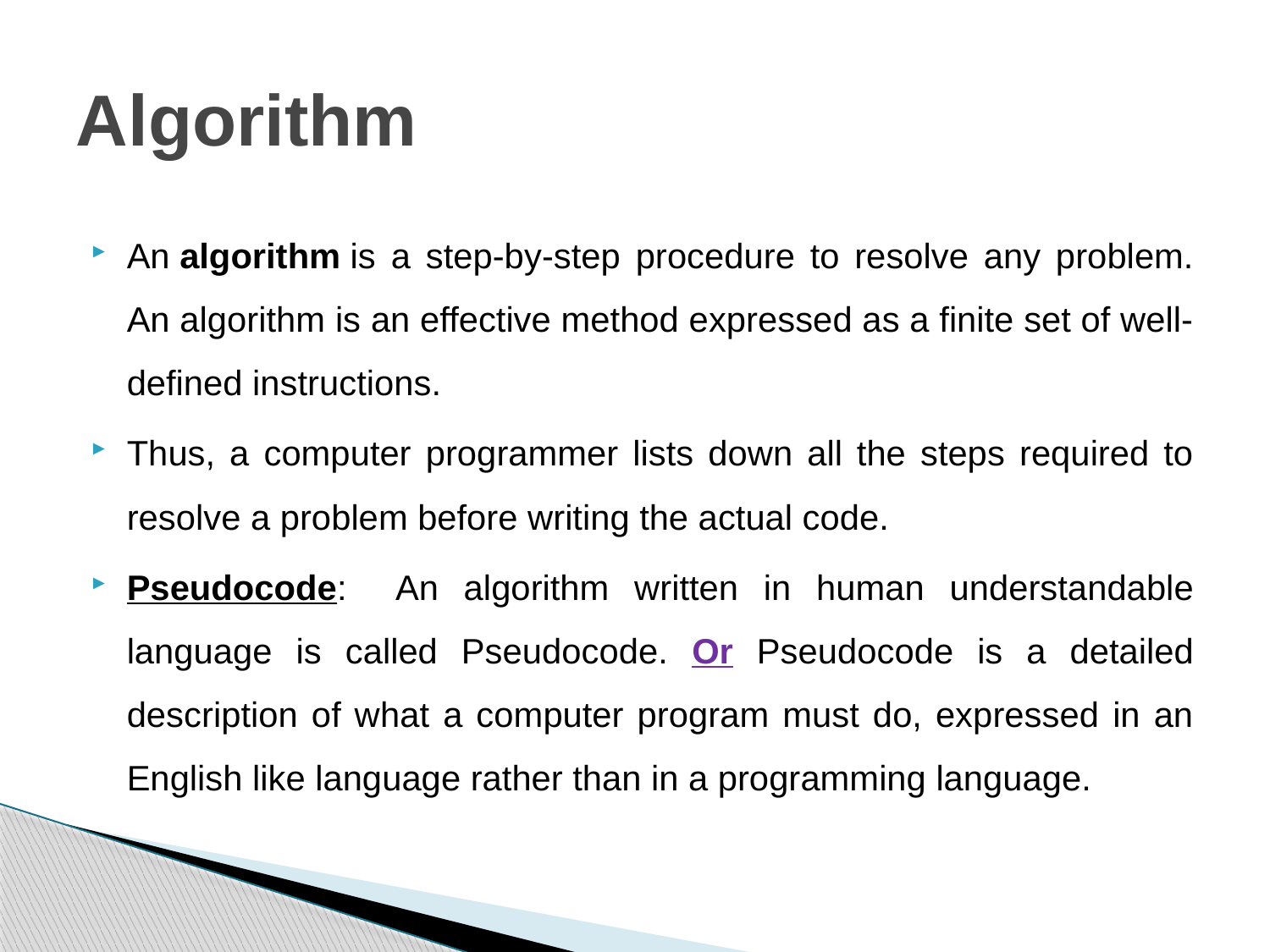

# Algorithm
An algorithm is a step-by-step procedure to resolve any problem. An algorithm is an effective method expressed as a finite set of well-defined instructions.
Thus, a computer programmer lists down all the steps required to resolve a problem before writing the actual code.
Pseudocode:  An algorithm written in human understandable language is called Pseudocode. Or Pseudocode is a detailed description of what a computer program must do, expressed in an English like language rather than in a programming language.